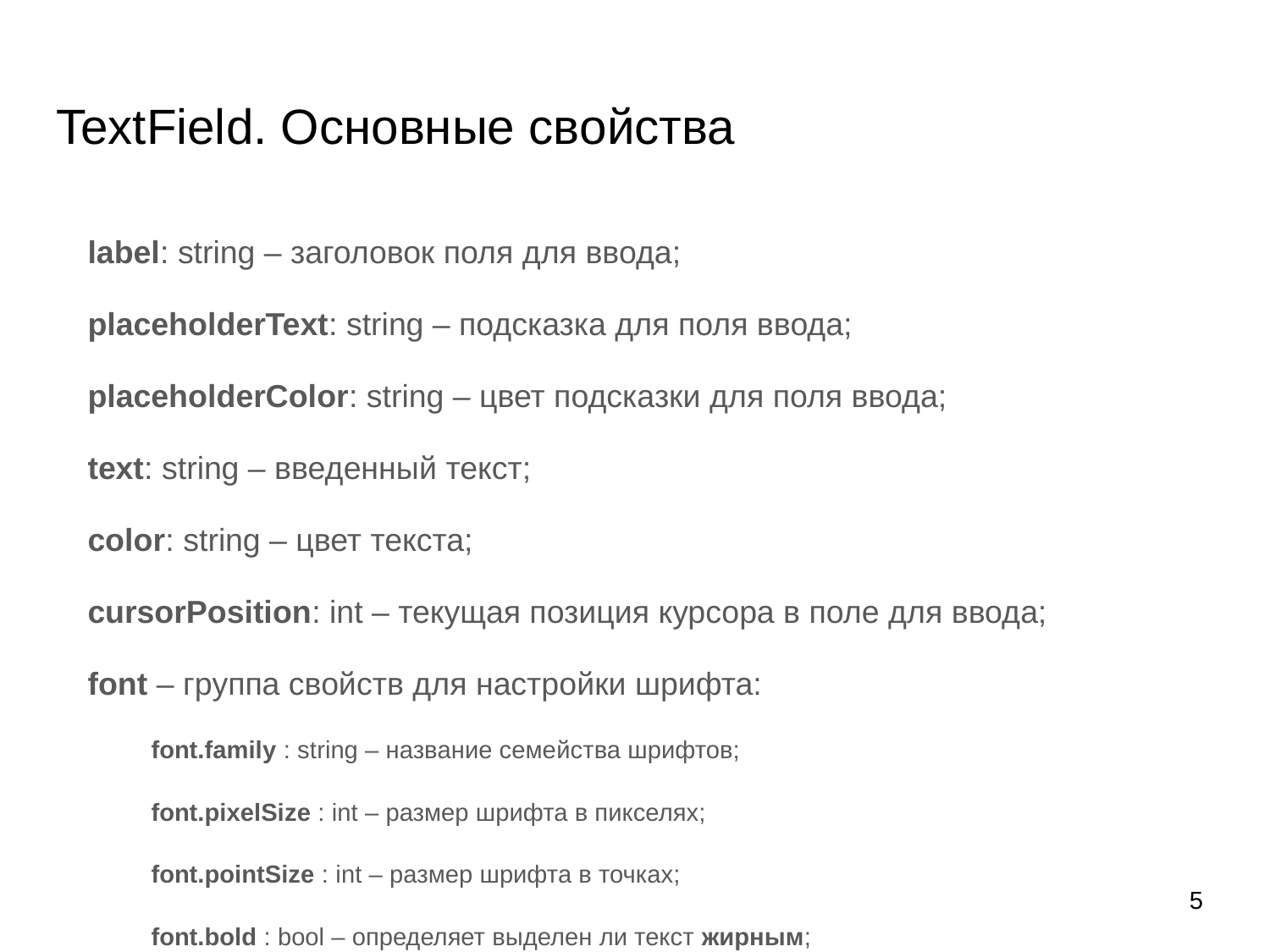

# TextField. Основные свойства
label: string – заголовок поля для ввода;
placeholderText: string – подсказка для поля ввода;
placeholderColor: string – цвет подсказки для поля ввода;
text: string – введенный текст;
color: string – цвет текста;
cursorPosition: int – текущая позиция курсора в поле для ввода;
font – группа свойств для настройки шрифта:
font.family : string – название семейства шрифтов;
font.pixelSize : int – размер шрифта в пикселях;
font.pointSize : int – размер шрифта в точках;
font.bold : bool – определяет выделен ли текст жирным;
font.italic : bool – определяет выделен ли текст курсивом;
inputMethodHints: enumeration – подсказка об ожидаемом контенте для ввода поля.

5